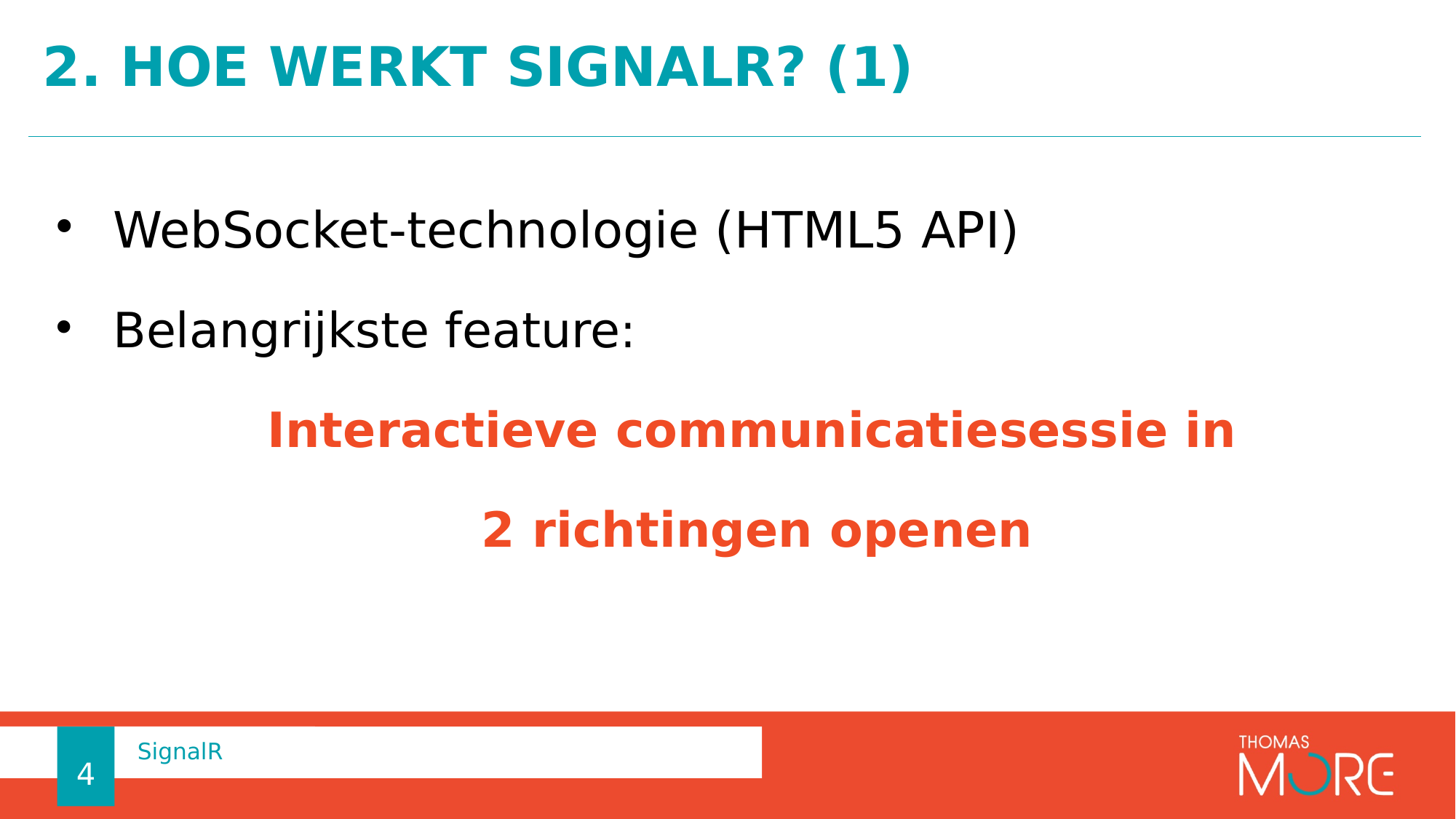

# 2. hoe werkt signalR? (1)
WebSocket-technologie (HTML5 API)
Belangrijkste feature:
  Interactieve communicatiesessie in
 2 richtingen openen

4
SignalR